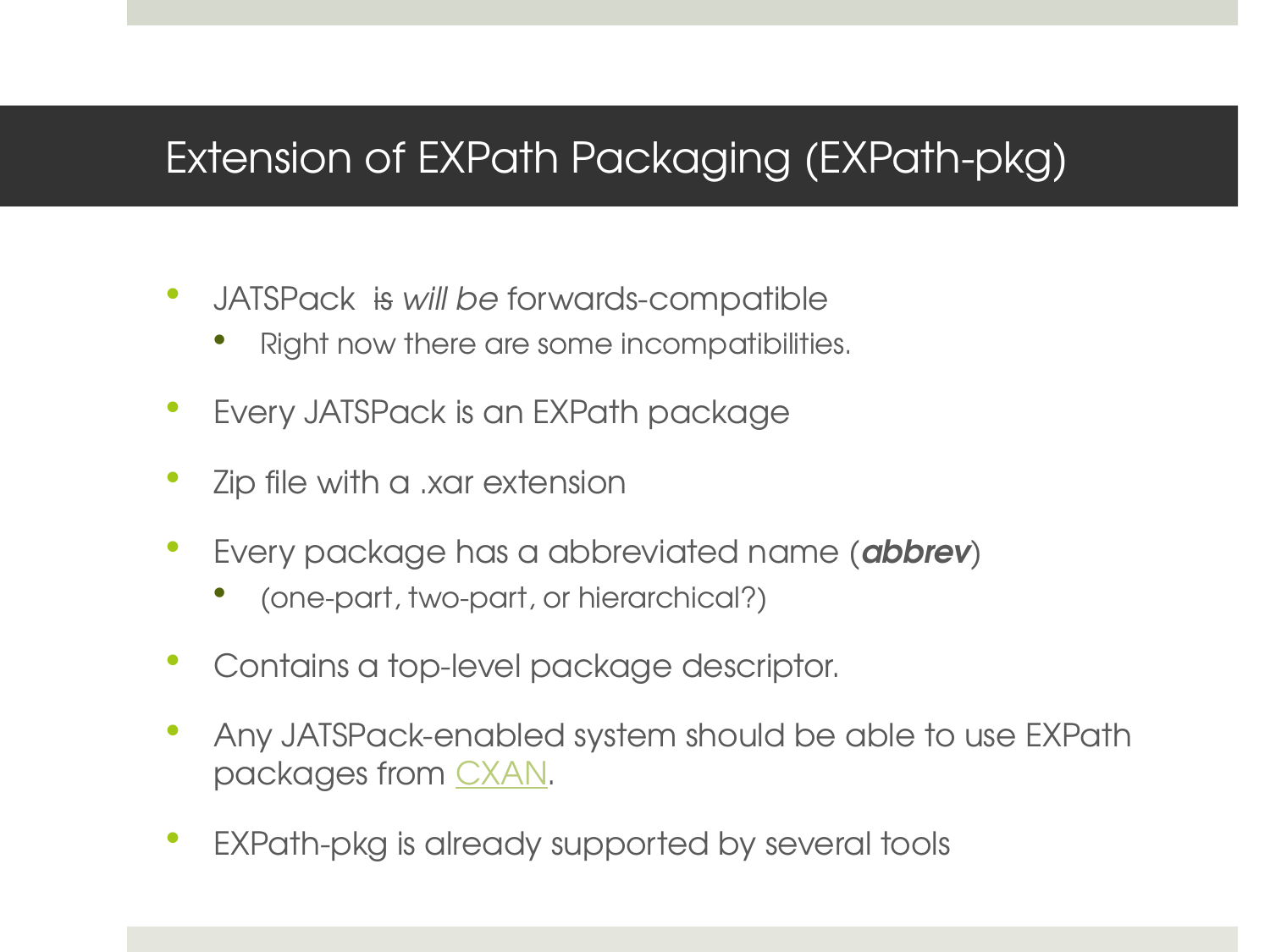

# Extension of EXPath Packaging (EXPath-pkg)
JATSPack  is will be forwards-compatible
Right now there are some incompatibilities.
Every JATSPack is an EXPath package
Zip file with a .xar extension
Every package has a abbreviated name (abbrev)
(one-part, two-part, or hierarchical?)
Contains a top-level package descriptor.
Any JATSPack-enabled system should be able to use EXPath packages from CXAN.
EXPath-pkg is already supported by several tools